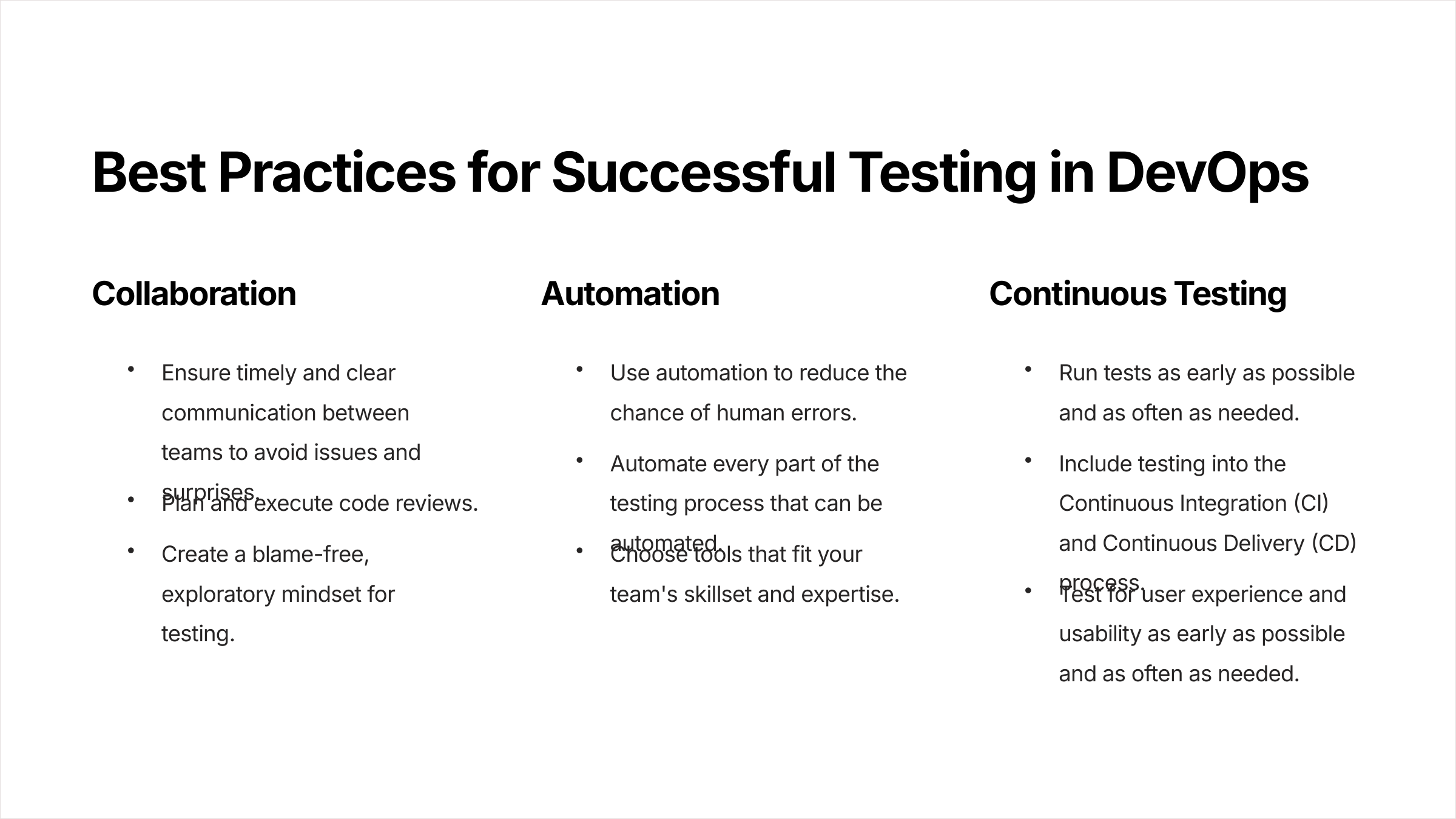

Best Practices for Successful Testing in DevOps
Collaboration
Automation
Continuous Testing
Ensure timely and clear communication between teams to avoid issues and surprises.
Use automation to reduce the chance of human errors.
Run tests as early as possible and as often as needed.
Automate every part of the testing process that can be automated.
Include testing into the Continuous Integration (CI) and Continuous Delivery (CD) process.
Plan and execute code reviews.
Create a blame-free, exploratory mindset for testing.
Choose tools that fit your team's skillset and expertise.
Test for user experience and usability as early as possible and as often as needed.